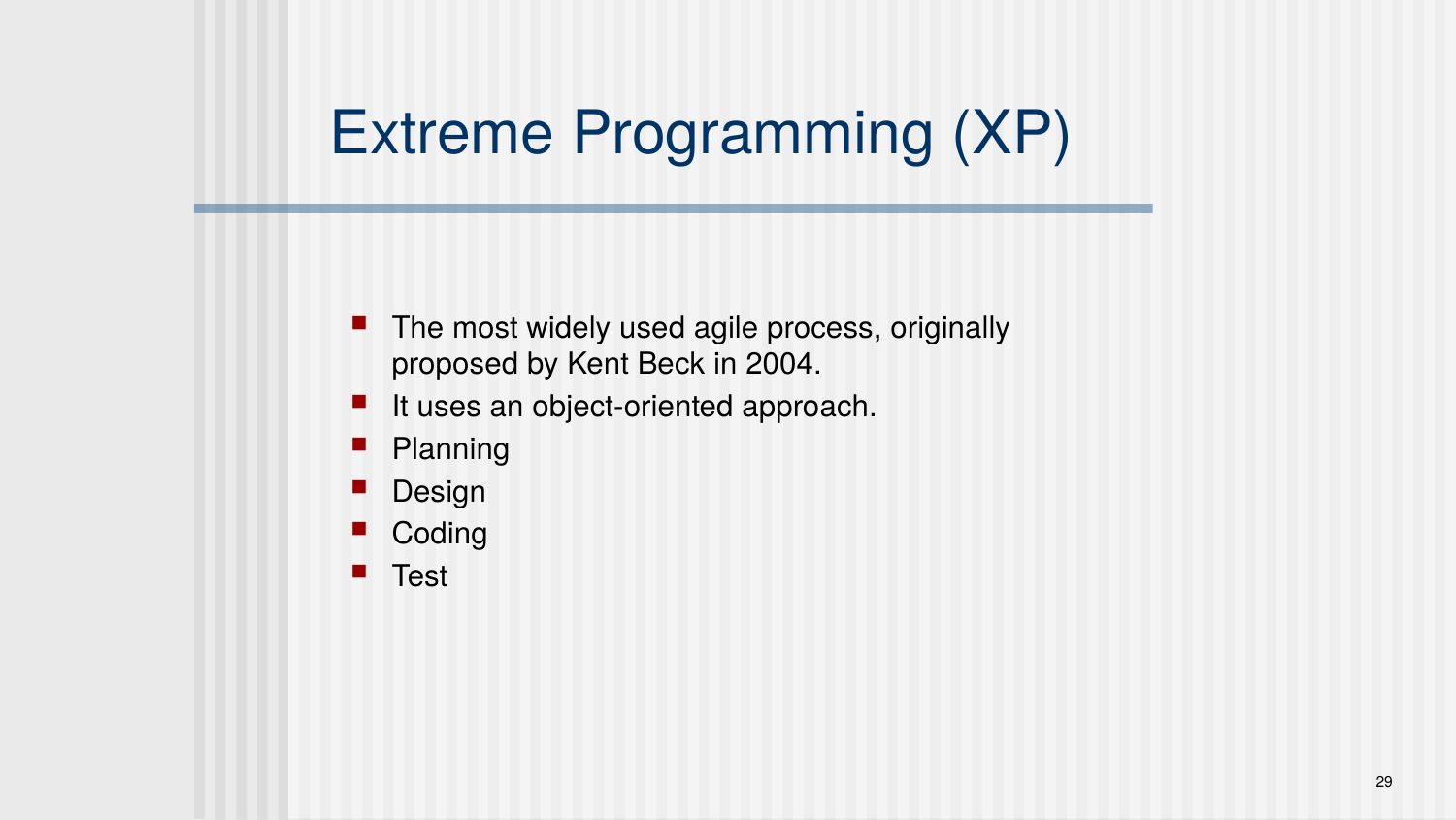

# Extreme Programming (XP)
The most widely used agile process, originally proposed by Kent Beck in 2004.
It uses an object-oriented approach.
Planning
Design
Coding
Test
29